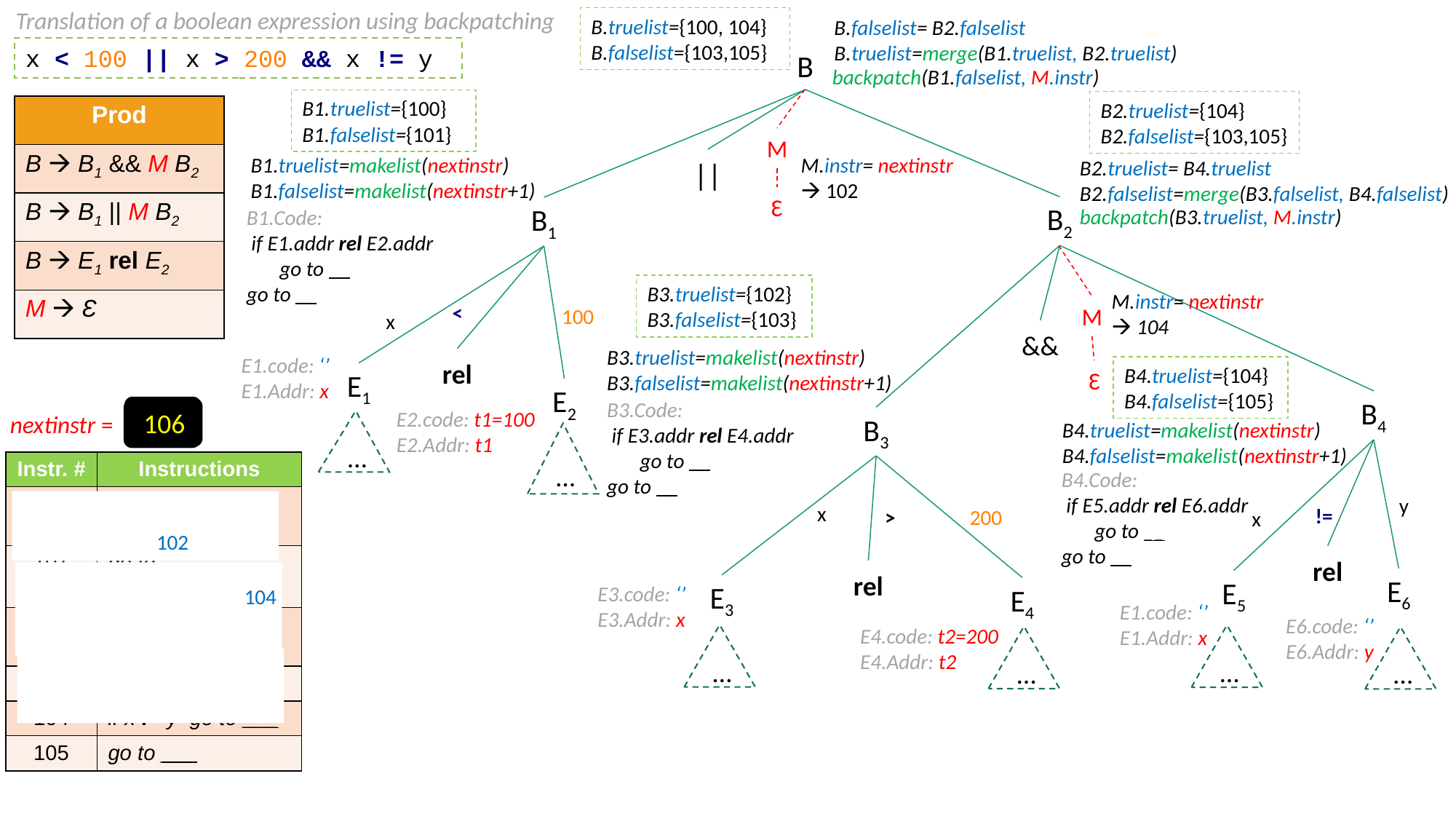

Translation of a boolean expression using backpatching
x < 100 || x > 200 && x != y
B.truelist={100, 104}
B.falselist={103,105}
B.falselist= B2.falselist
B.truelist=merge(B1.truelist, B2.truelist)
B
backpatch(B1.falselist, M.instr)
B1.truelist={100}
B1.falselist={101}
B2.truelist={104}
B2.falselist={103,105}
| Prod |
| --- |
| B 🡪 B1 && M B2 |
| B 🡪 B1 || M B2 |
| B 🡪 E1 rel E2 |
| M 🡪 Ɛ |
M
B1.truelist=makelist(nextinstr)
B1.falselist=makelist(nextinstr+1)
M.instr= nextinstr
🡪 102
B2.truelist= B4.truelist
B2.falselist=merge(B3.falselist, B4.falselist)
||
Ɛ
B2

B1
backpatch(B3.truelist, M.instr)
B1.Code:
 if E1.addr rel E2.addr
       go to __
go to __
B3.truelist={102}
B3.falselist={103}
M.instr= nextinstr
🡪 104
<
M
100
x
&&
B3.truelist=makelist(nextinstr)
B3.falselist=makelist(nextinstr+1)
E1.code: ‘’
E1.Addr: x
rel
B4.truelist={104}
B4.falselist={105}
Ɛ
E1
E2
B3.Code:
 if E3.addr rel E4.addr
       go to __
go to __
B4
104
106
102
100
E2.code: t1=100
E2.Addr: t1
nextinstr =
B3
…
B4.truelist=makelist(nextinstr)
B4.falselist=makelist(nextinstr+1)
…
| Instr. # | Instructions |
| --- | --- |
| 100 | if x < 100 go to \_\_\_ |
| 101 | go to \_\_\_ |
| 102 | if x > 200 go to \_\_\_ |
| 103 | go to \_\_\_ |
| 104 | if x != y go to \_\_\_ |
| 105 | go to \_\_\_ |
B4.Code:
 if E5.addr rel E6.addr
       go to __
go to __
y

x
!=
>
200
x
102
rel
rel

E6
E5
E3.code: ‘’
E3.Addr: x
E3
104
E4
E1.code: ‘’
E1.Addr: x
E6.code: ‘’
E6.Addr: y
E4.code: t2=200
E4.Addr: t2
…
…
…
…